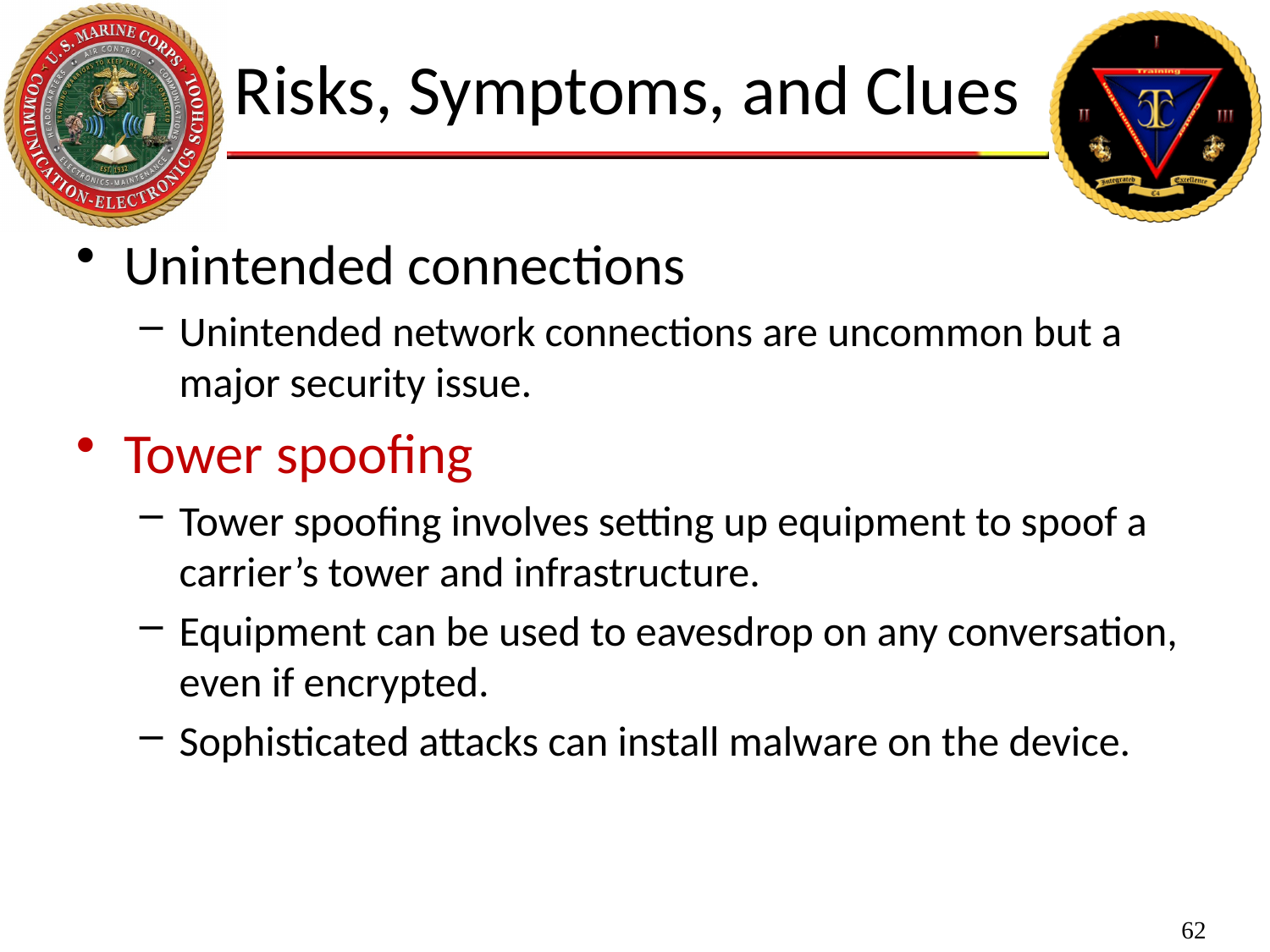

# Risks, Symptoms, and Clues
Unintended connections
Unintended network connections are uncommon but a major security issue.
Tower spoofing
Tower spoofing involves setting up equipment to spoof a carrier’s tower and infrastructure.
Equipment can be used to eavesdrop on any conversation, even if encrypted.
Sophisticated attacks can install malware on the device.